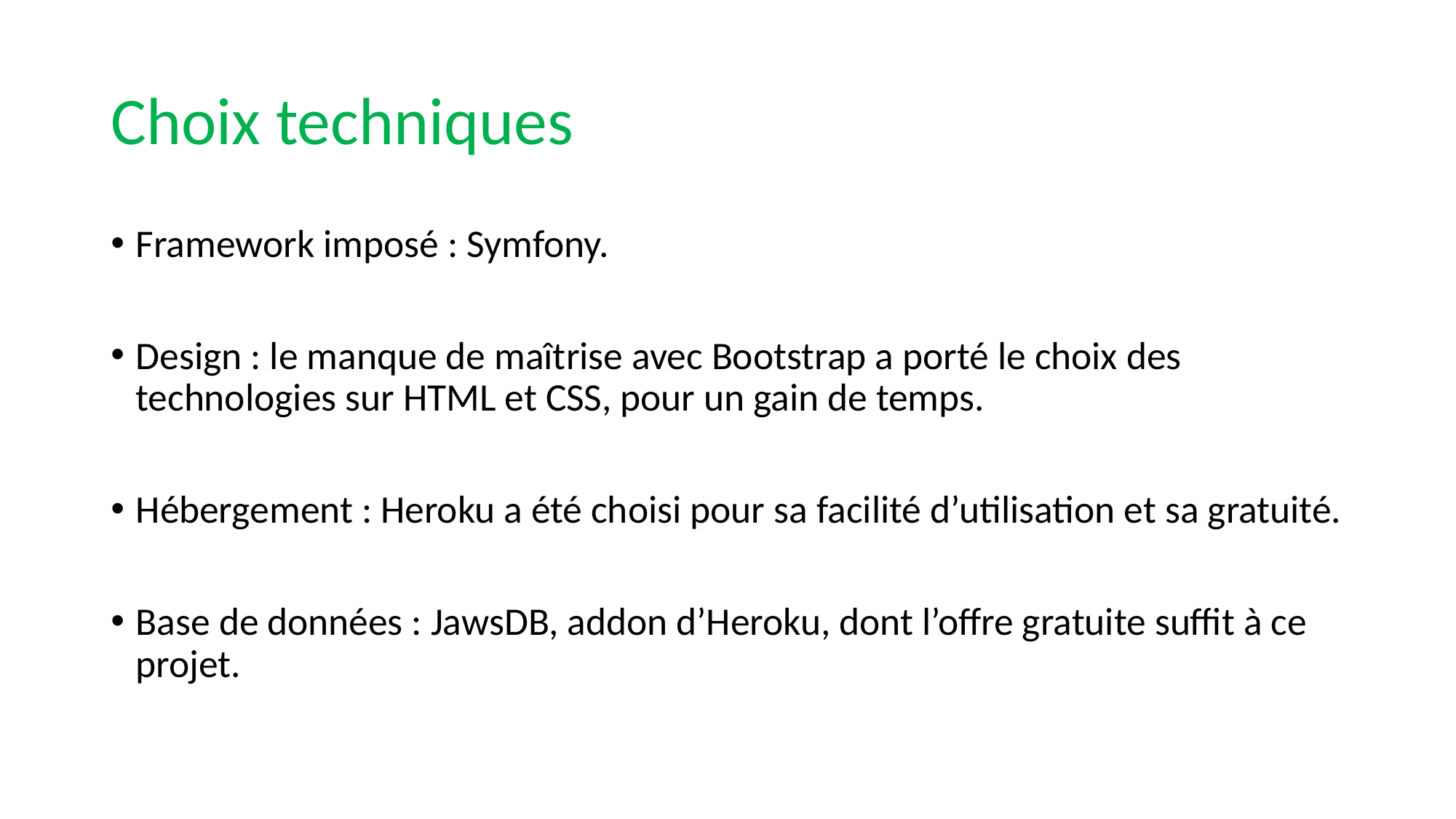

# Choix techniques
Framework imposé : Symfony.

Design : le manque de maîtrise avec Bootstrap a porté le choix des technologies sur HTML et CSS, pour un gain de temps.

Hébergement : Heroku a été choisi pour sa facilité d’utilisation et sa gratuité.

Base de données : JawsDB, addon d’Heroku, dont l’offre gratuite suffit à ce projet.